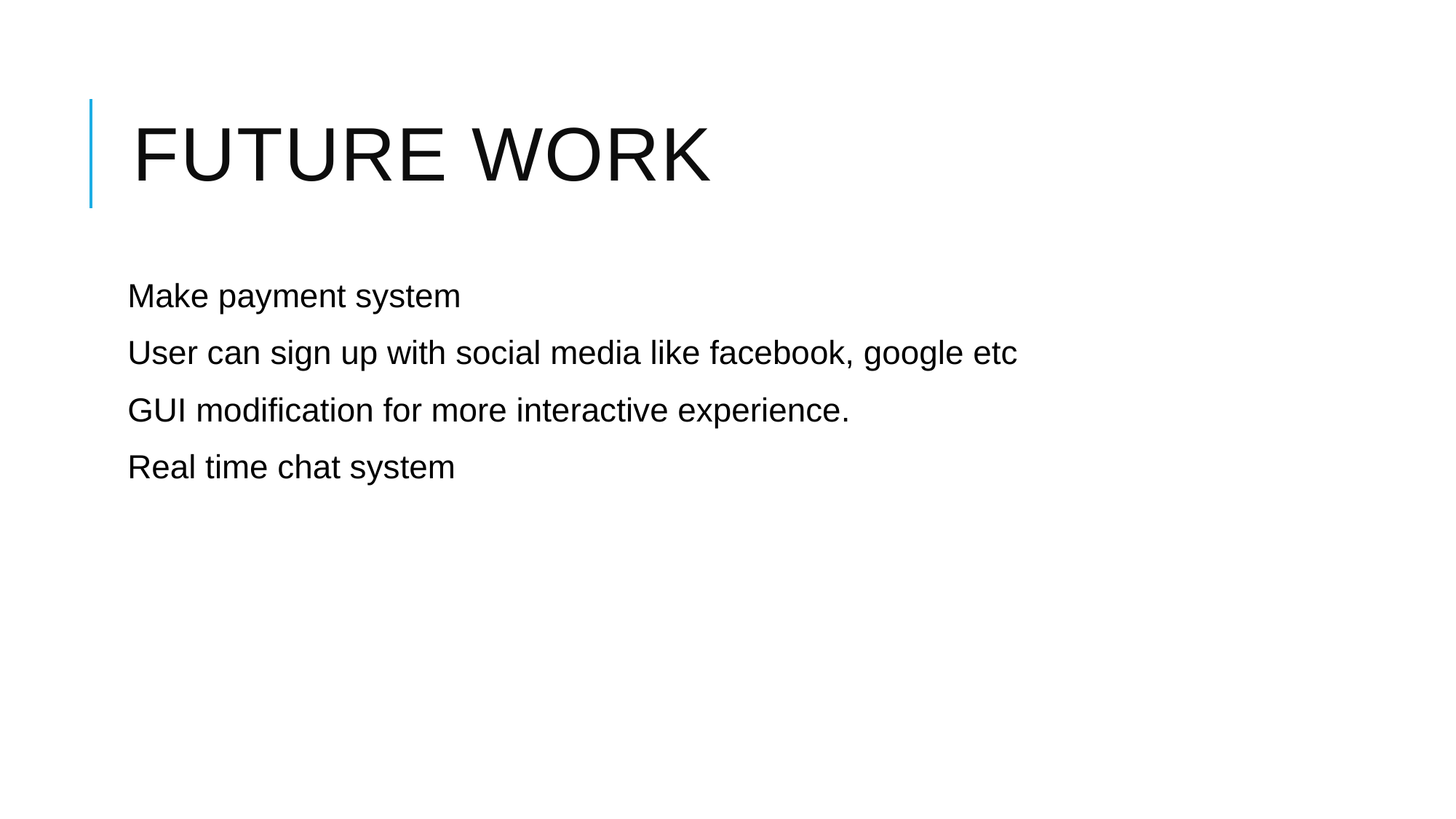

# Future work
Make payment system
User can sign up with social media like facebook, google etc
GUI modification for more interactive experience.
Real time chat system